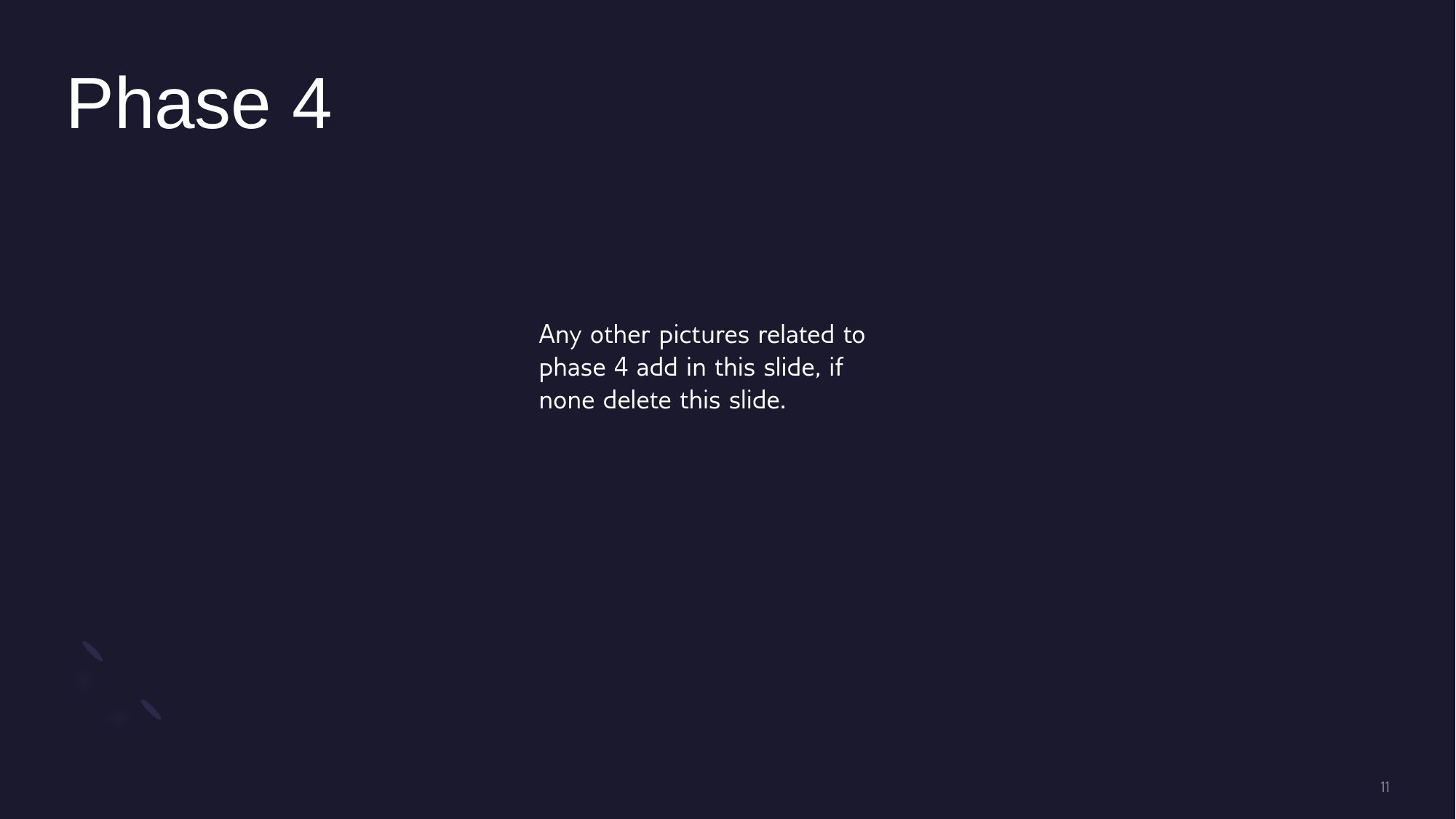

# Phase 4
Any other pictures related to phase 4 add in this slide, if none delete this slide.
11